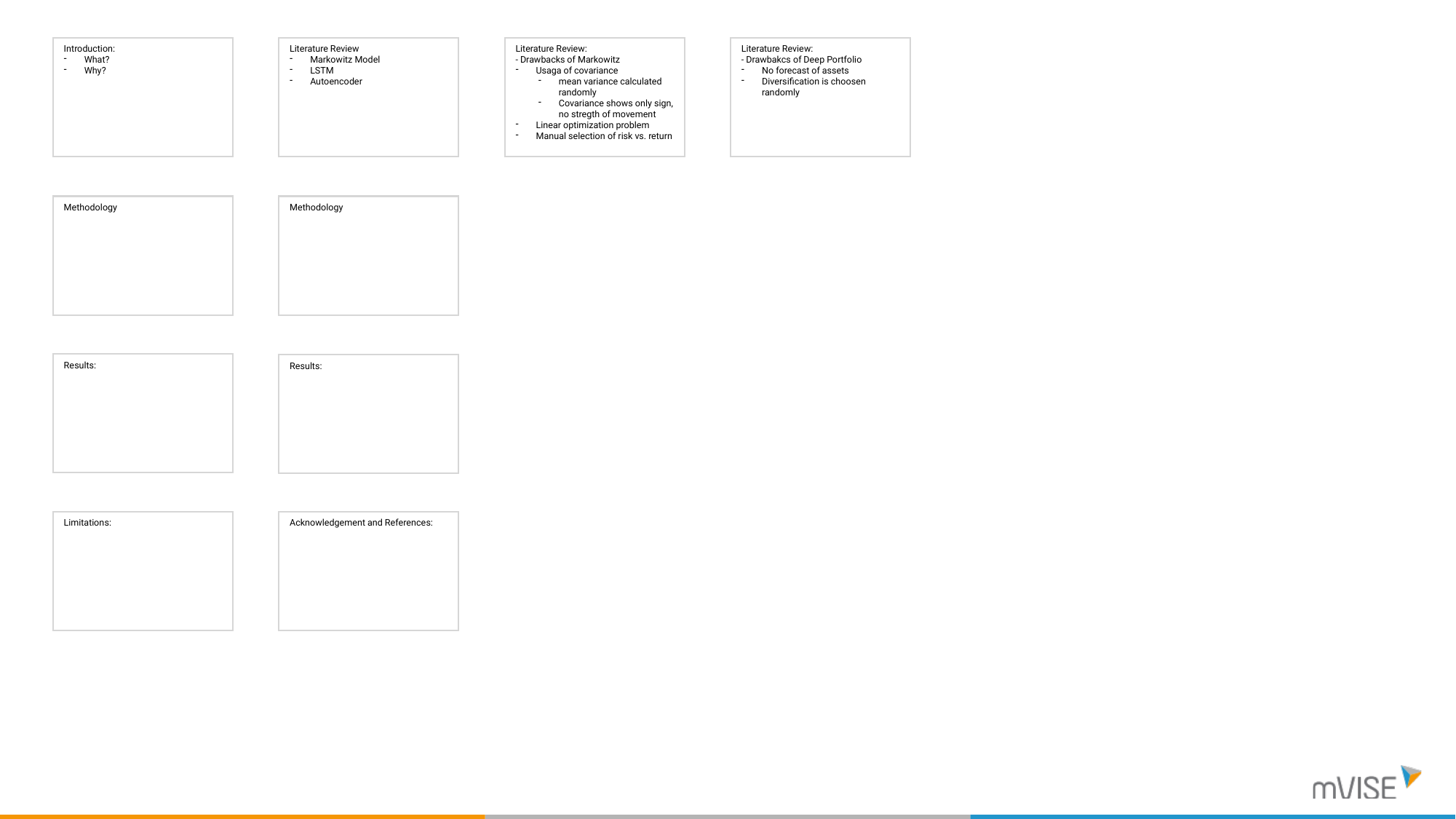

Literature Review:
- Drawbakcs of Deep Portfolio
No forecast of assets
Diversification is choosen randomly

Introduction:
What?
Why?
Literature Review
Markowitz Model
LSTM
Autoencoder
Literature Review:
- Drawbacks of Markowitz
Usaga of covariance
mean variance calculated randomly
Covariance shows only sign, no stregth of movement
Linear optimization problem
Manual selection of risk vs. return

Methodology
Methodology

Results:

Results:

Acknowledgement and References:

Limitations: